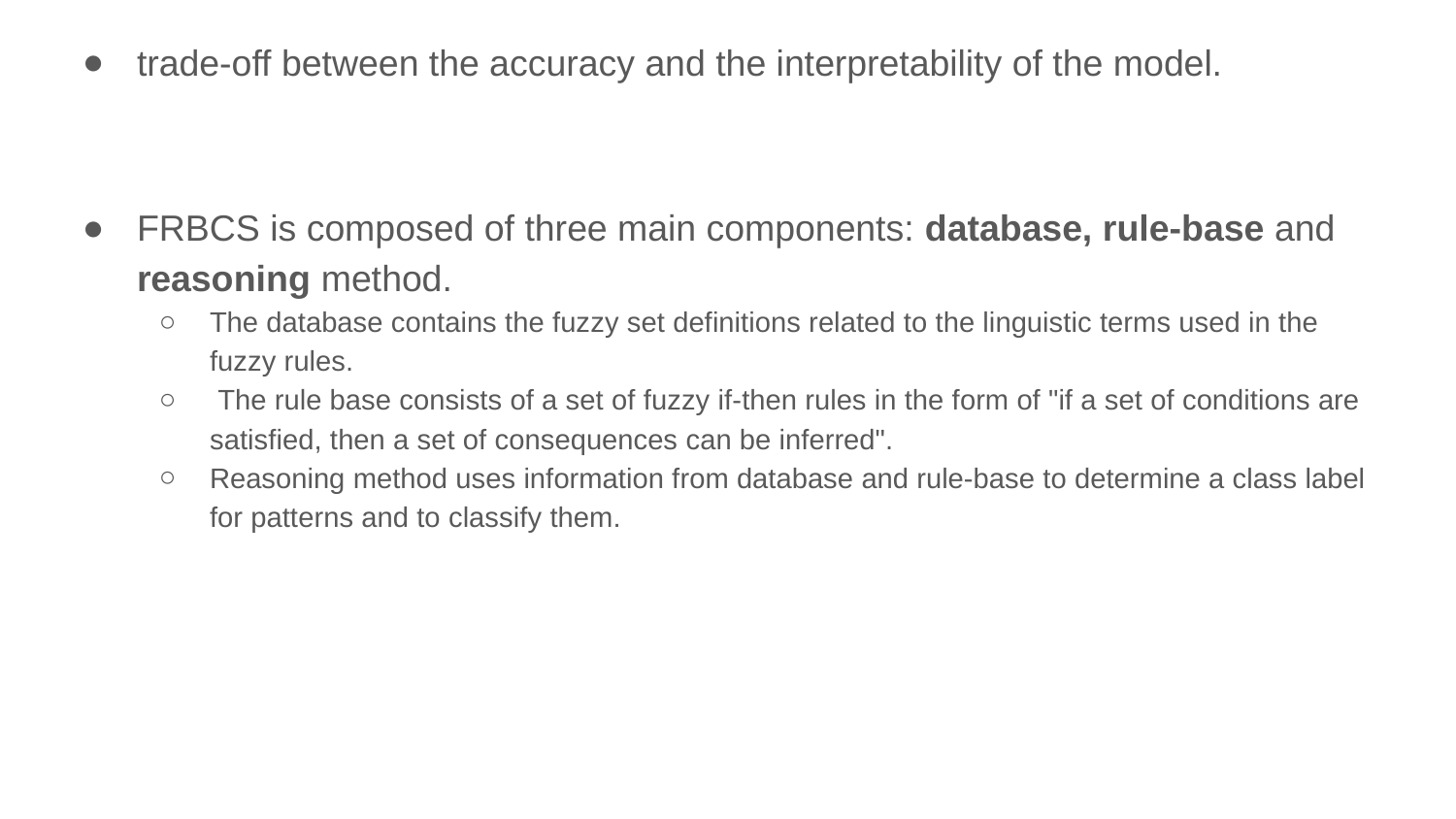

trade-off between the accuracy and the interpretability of the model.

FRBCS is composed of three main components: database, rule-base and reasoning method.
The database contains the fuzzy set definitions related to the linguistic terms used in the fuzzy rules.
 The rule base consists of a set of fuzzy if-then rules in the form of "if a set of conditions are satisfied, then a set of consequences can be inferred".
Reasoning method uses information from database and rule-base to determine a class label for patterns and to classify them.